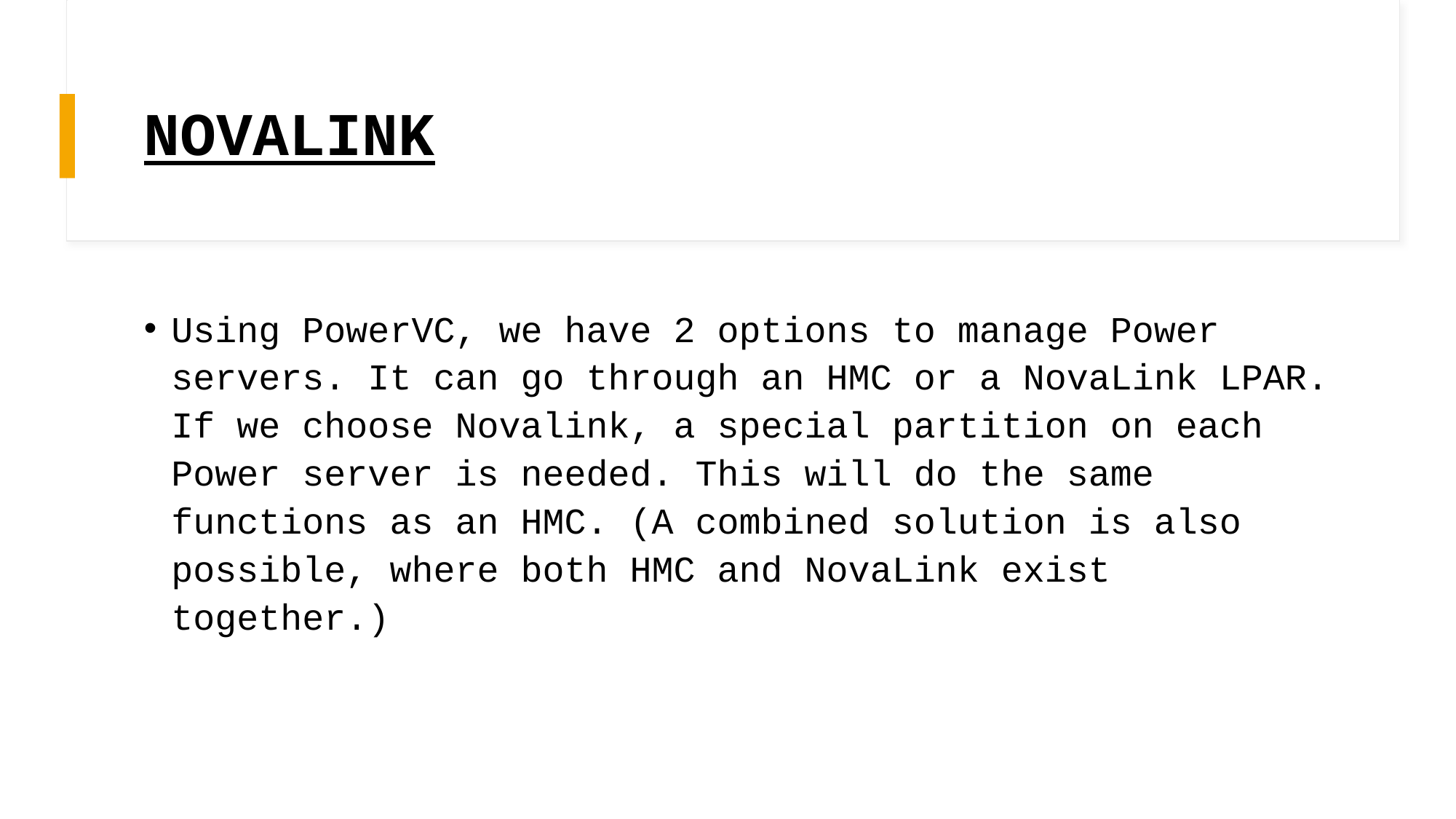

# NOVALINK
Using PowerVC, we have 2 options to manage Power servers. It can go through an HMC or a NovaLink LPAR. If we choose Novalink, a special partition on each Power server is needed. This will do the same functions as an HMC. (A combined solution is also possible, where both HMC and NovaLink exist together.)